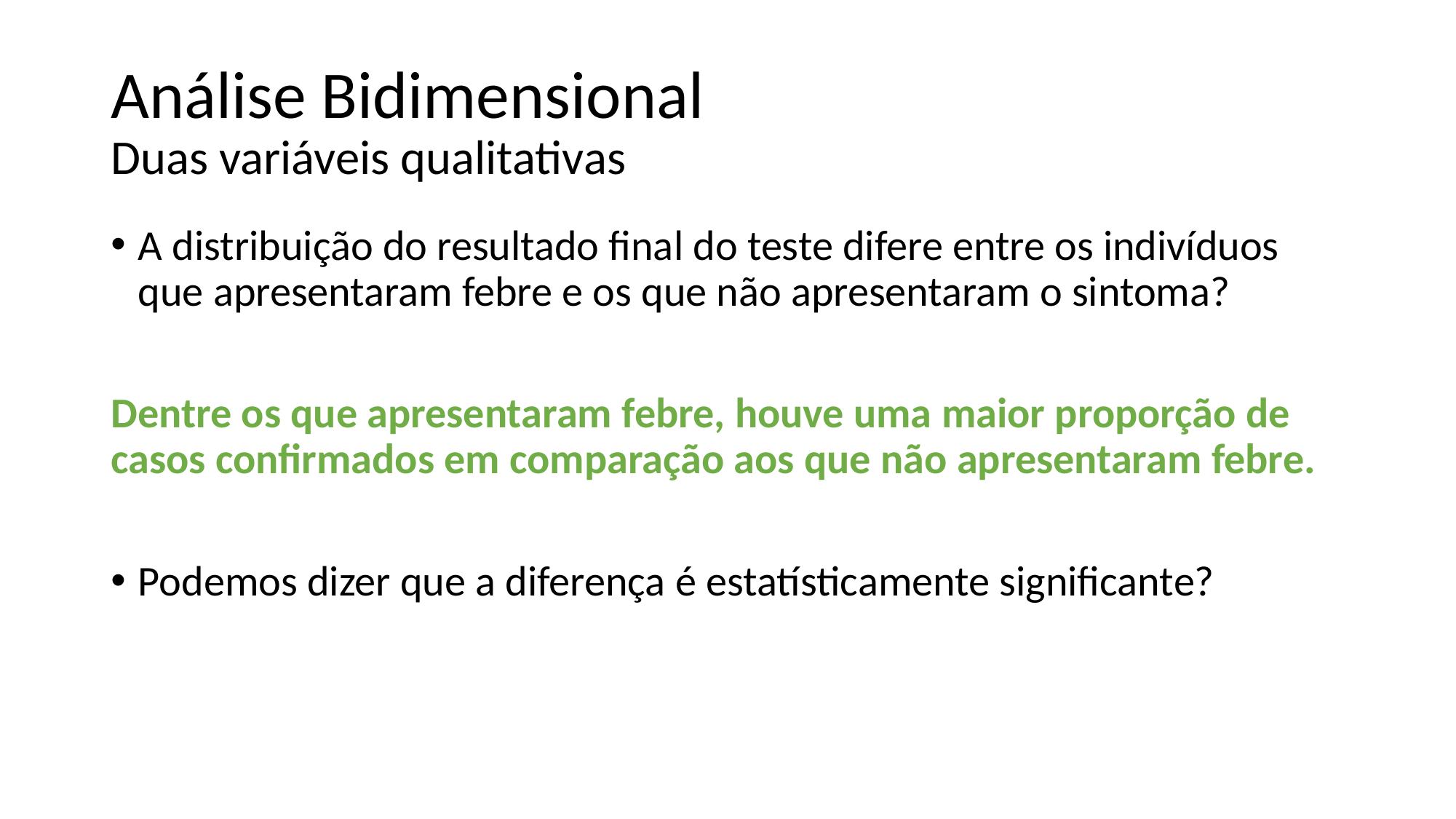

# Análise Bidimensional Duas variáveis qualitativas
A distribuição do resultado final do teste difere entre os indivíduos que apresentaram febre e os que não apresentaram o sintoma?

Dentre os que apresentaram febre, houve uma maior proporção de casos confirmados em comparação aos que não apresentaram febre.

Podemos dizer que a diferença é estatísticamente significante?